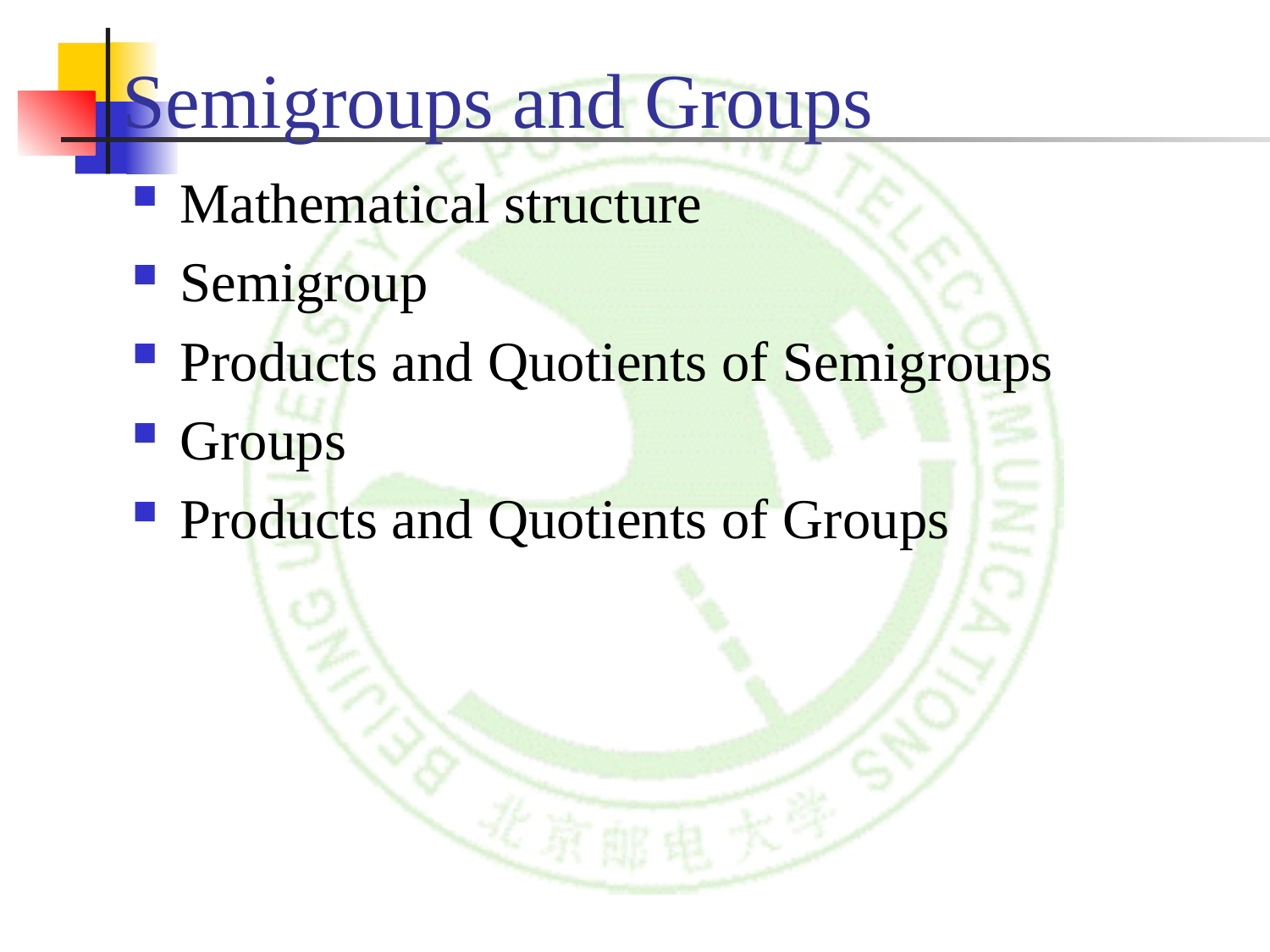

# Semigroups and Groups
Mathematical structure
Semigroup
Products and Quotients of Semigroups
Groups
Products and Quotients of Groups